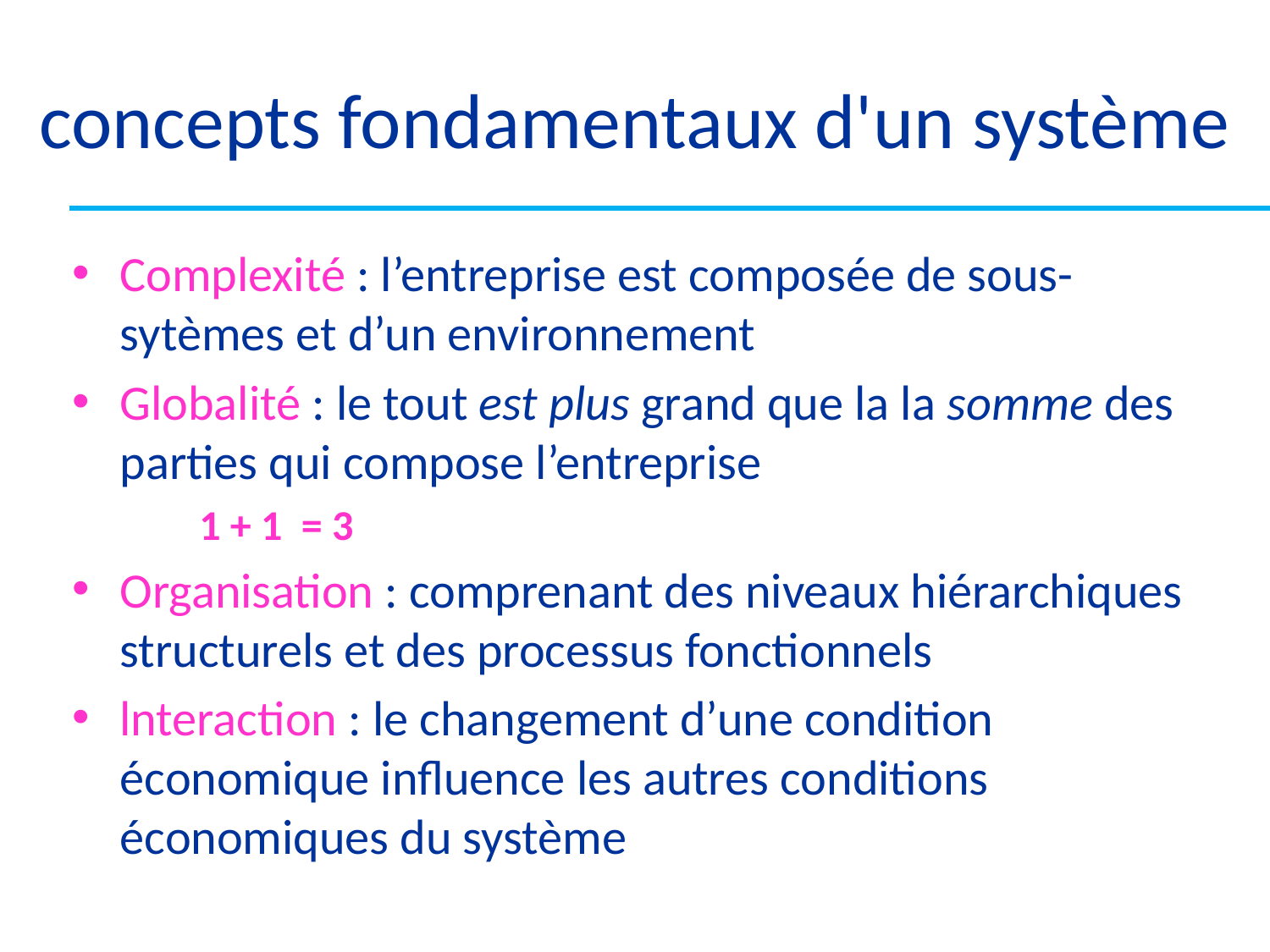

# concepts fondamentaux d'un système
Complexité : l’entreprise est composée de sous-sytèmes et d’un environnement
Globalité : le tout est plus grand que la la somme des parties qui compose l’entreprise
1 + 1  = 3
Organisation : comprenant des niveaux hiérarchiques structurels et des processus fonctionnels
lnteraction : le changement d’une condition économique influence les autres conditions économiques du système

 somme des parties qui compose l’entr

des sous-systèmes (ce qui est dedans) : l’usine, les services administratifs, les points de vente ….